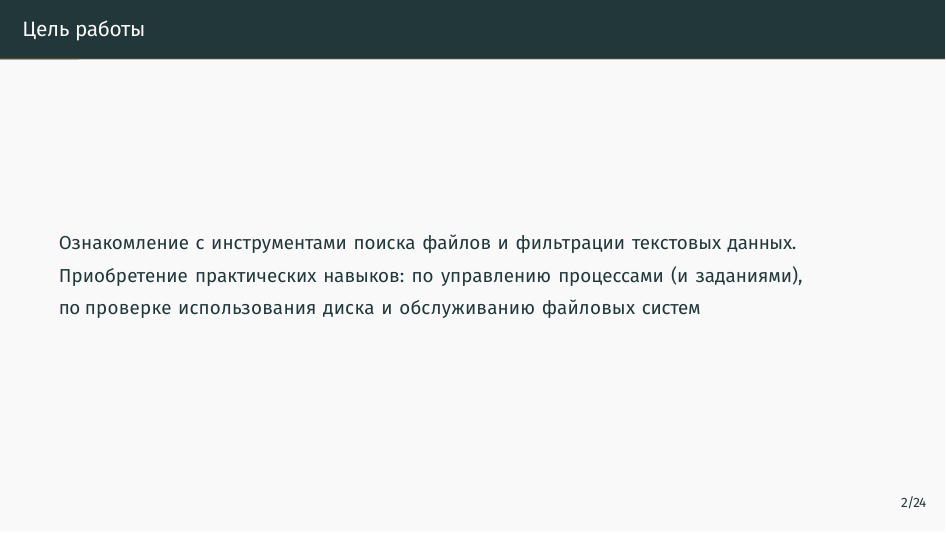

# Цель работы

Ознакомление с инструментами поиска файлов и фильтрации текстовых данных. Приобретение практических навыков: по управлению процессами (и заданиями), по проверке использования диска и обслуживанию файловых систем
2/24